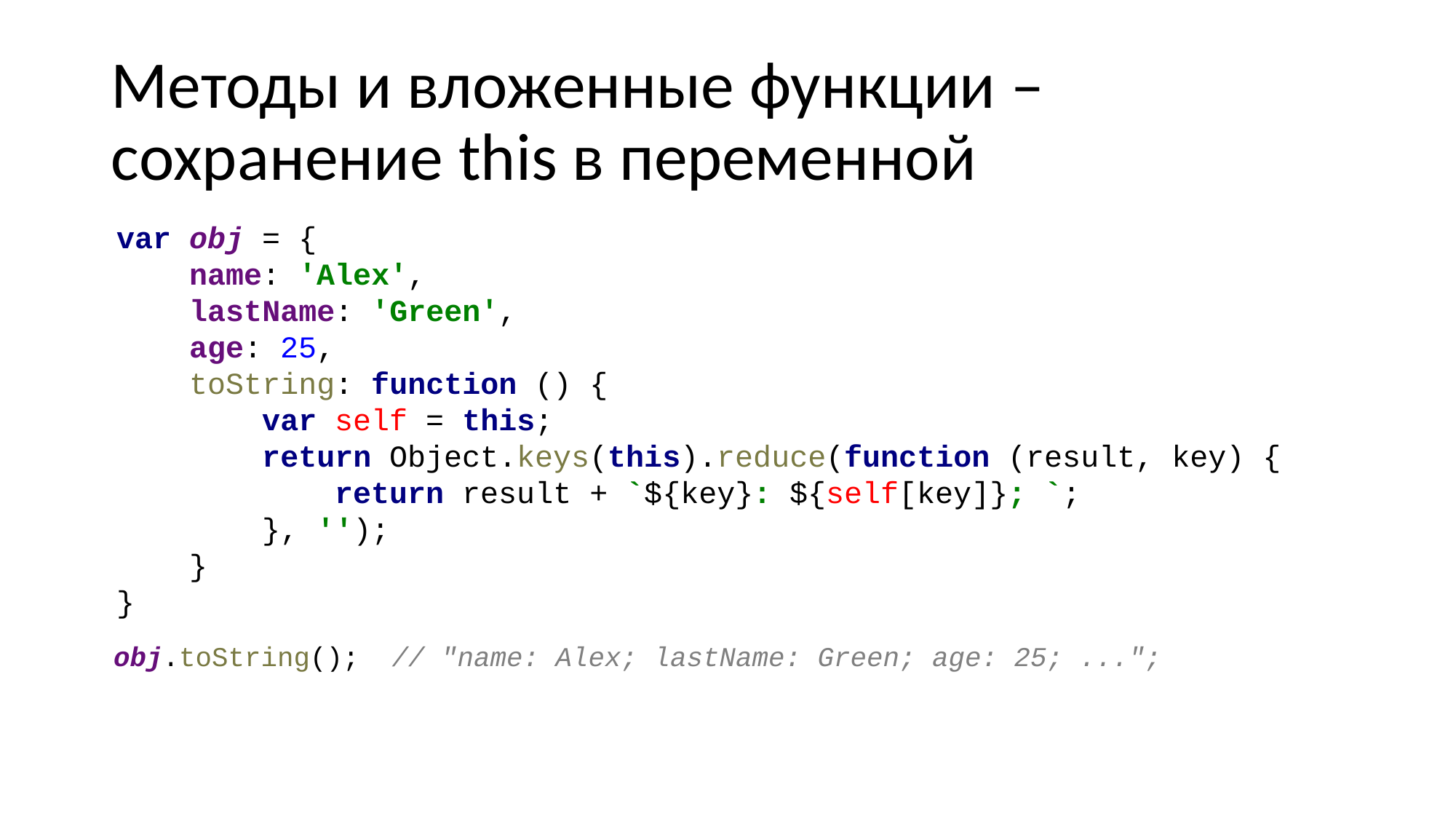

# Методы и вложенные функции – сохранение this в переменной
var obj = {
    name: 'Alex',
    lastName: 'Green',
    age: 25,
    toString: function () {
        var self = this;
        return Object.keys(this).reduce(function (result, key) {
            return result + `${key}: ${self[key]}; `;
        }, '');
    }
}

obj.toString();  // "name: Alex; lastName: Green; age: 25; ...";